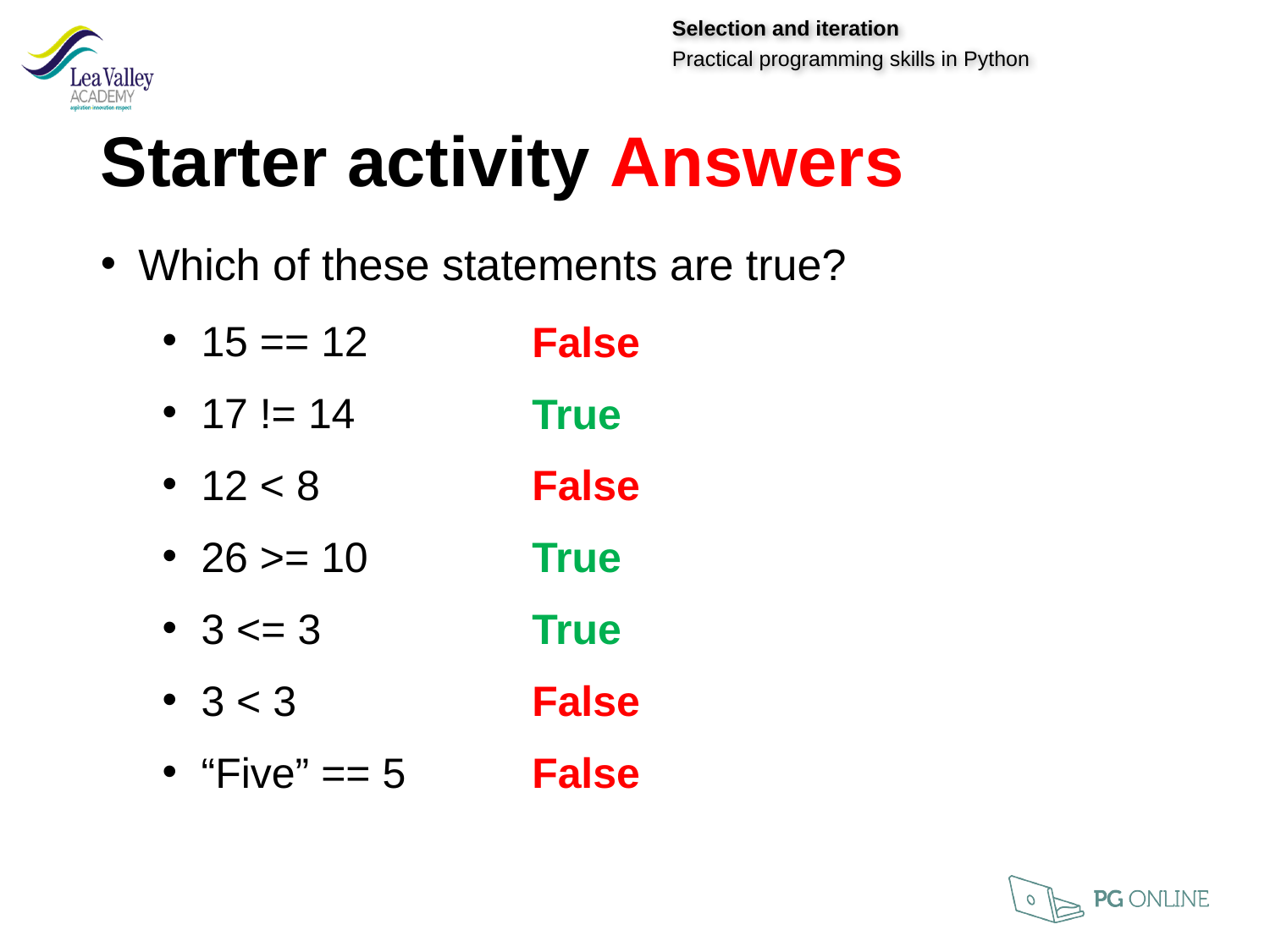

Starter activity Answers
Which of these statements are true?
15 == 12
17 != 14
12 < 8
26 >= 10
3 <= 3
3 < 3
“Five” == 5

False
True
False
True
True
False
False